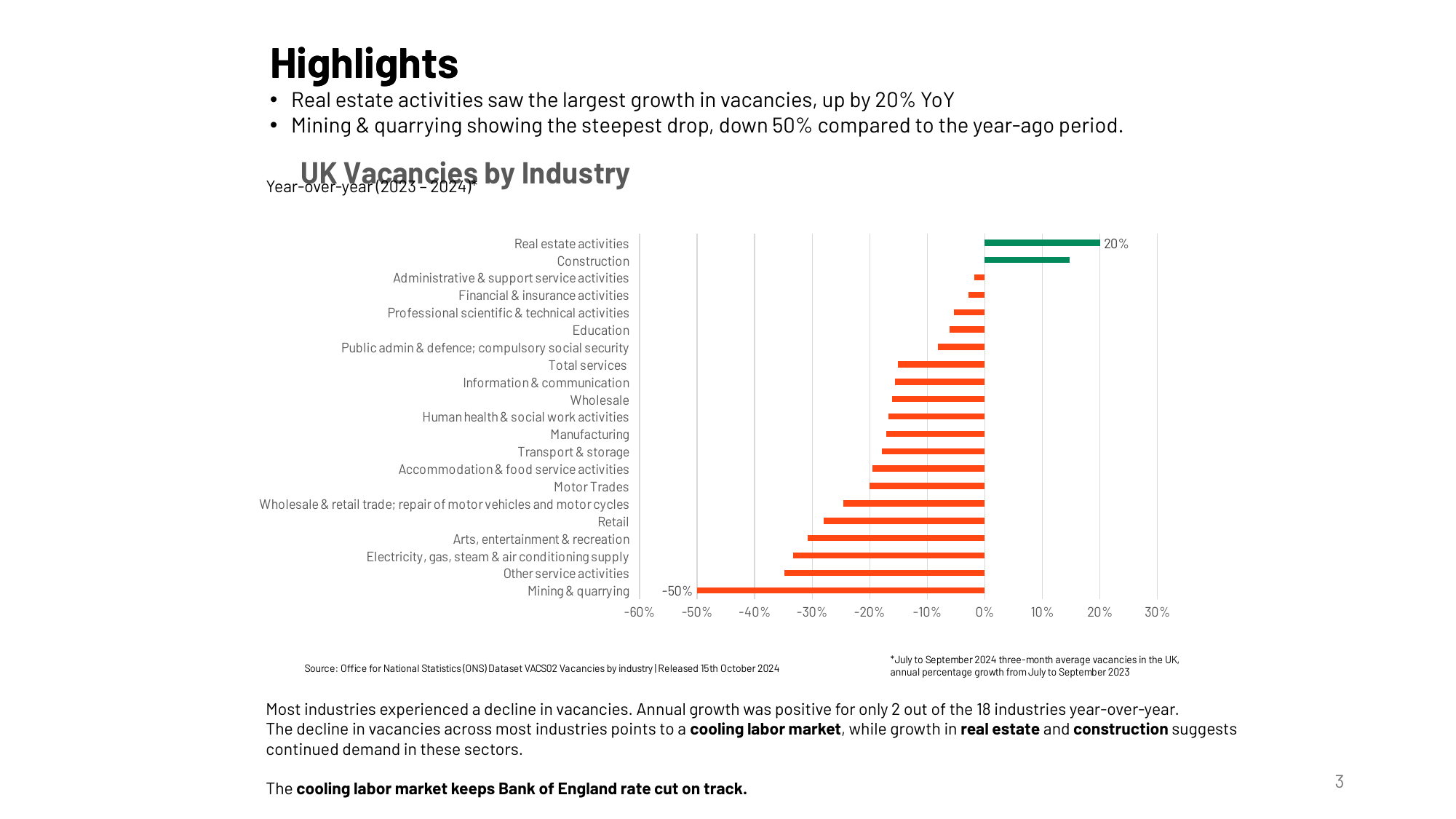

Highlights
Highlights
Real estate activities saw the largest growth in vacancies, up by 20% YoY
Mining & quarrying showing the steepest drop, down 50% compared to the year-ago period.

### Chart: UK Vacancies by Industry

| Category |  |
|---|---|
| Mining & quarrying | -0.5 |
| Other service activities | -0.34782608695652173 |
| Electricity, gas, steam & air conditioning supply | -0.33333333333333337 |
| Arts, entertainment & recreation | -0.3076923076923077 |
| Retail | -0.2804878048780488 |
| Wholesale & retail trade; repair of motor vehicles and motor cycles | -0.24637681159420288 |
| Motor Trades | -0.19999999999999996 |
| Accommodation & food service activities | -0.19491525423728817 |
| Transport & storage | -0.17948717948717952 |
| Manufacturing | -0.17142857142857137 |
| Human health & social work activities | -0.16759776536312854 |
| Wholesale | -0.16129032258064513 |
| Information & communication | -0.15555555555555556 |
| Total services  | -0.1514450867052023 |
| Public admin & defence; compulsory social security | -0.08108108108108103 |
| Education | -0.06153846153846154 |
| Professional scientific & technical activities | -0.053763440860215006 |
| Financial & insurance activities | -0.02857142857142858 |
| Administrative & support service activities | -0.017857142857142905 |
| Construction | 0.1470588235294117 |
| Real estate activities | 0.19999999999999996 |
Year-over-year (2023 – 2024)*
Most industries experienced a decline in vacancies. Annual growth was positive for only 2 out of the 18 industries year-over-year.
The decline in vacancies across most industries points to a cooling labor market, while growth in real estate and construction suggests continued demand in these sectors.

The cooling labor market keeps Bank of England rate cut on track.
3